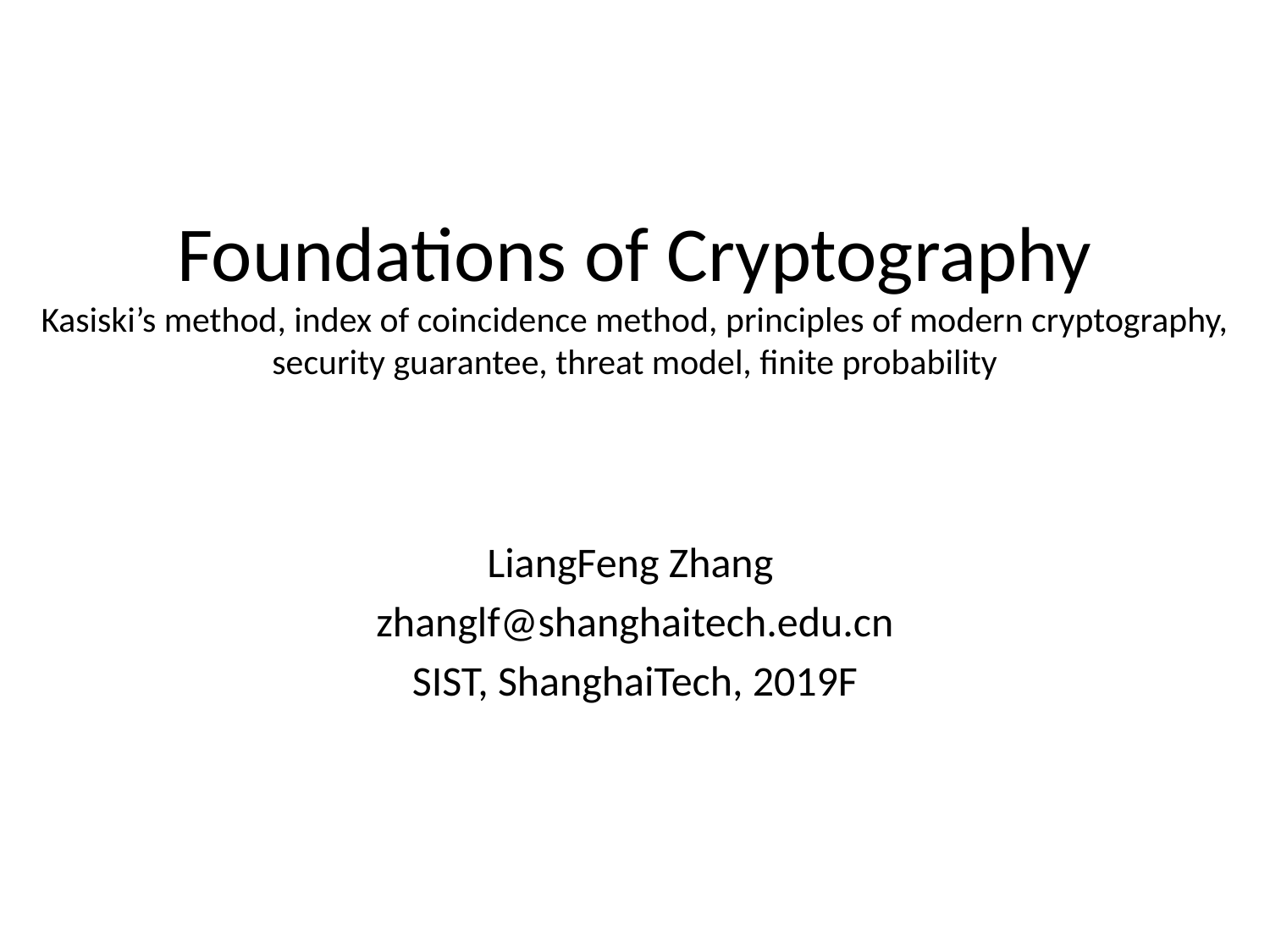

# Foundations of Cryptography Kasiski’s method, index of coincidence method, principles of modern cryptography, security guarantee, threat model, finite probability
LiangFeng Zhang
zhanglf@shanghaitech.edu.cn
SIST, ShanghaiTech, 2019F